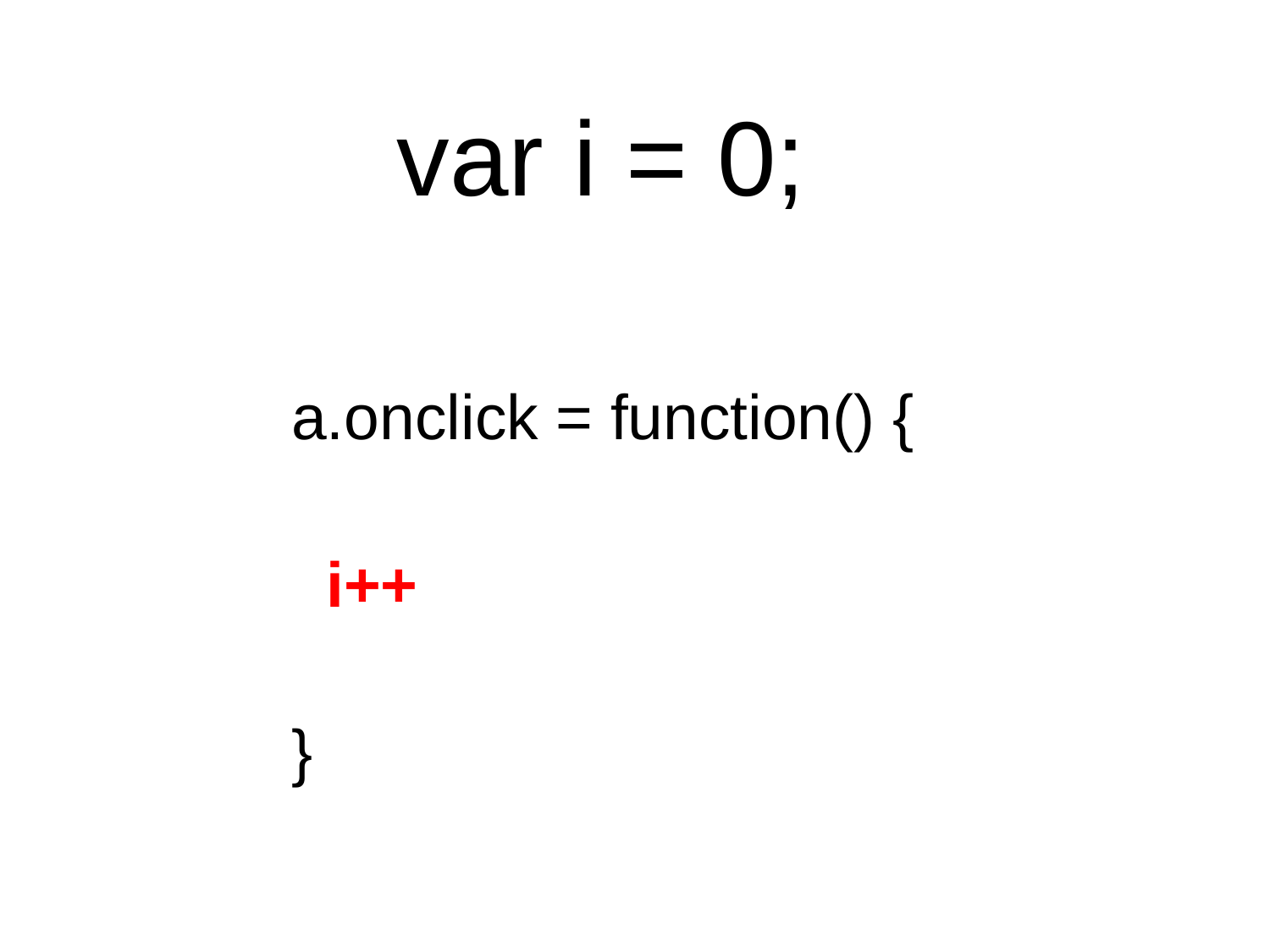

# var i = 0;
a.onclick = function() {
  i++
}